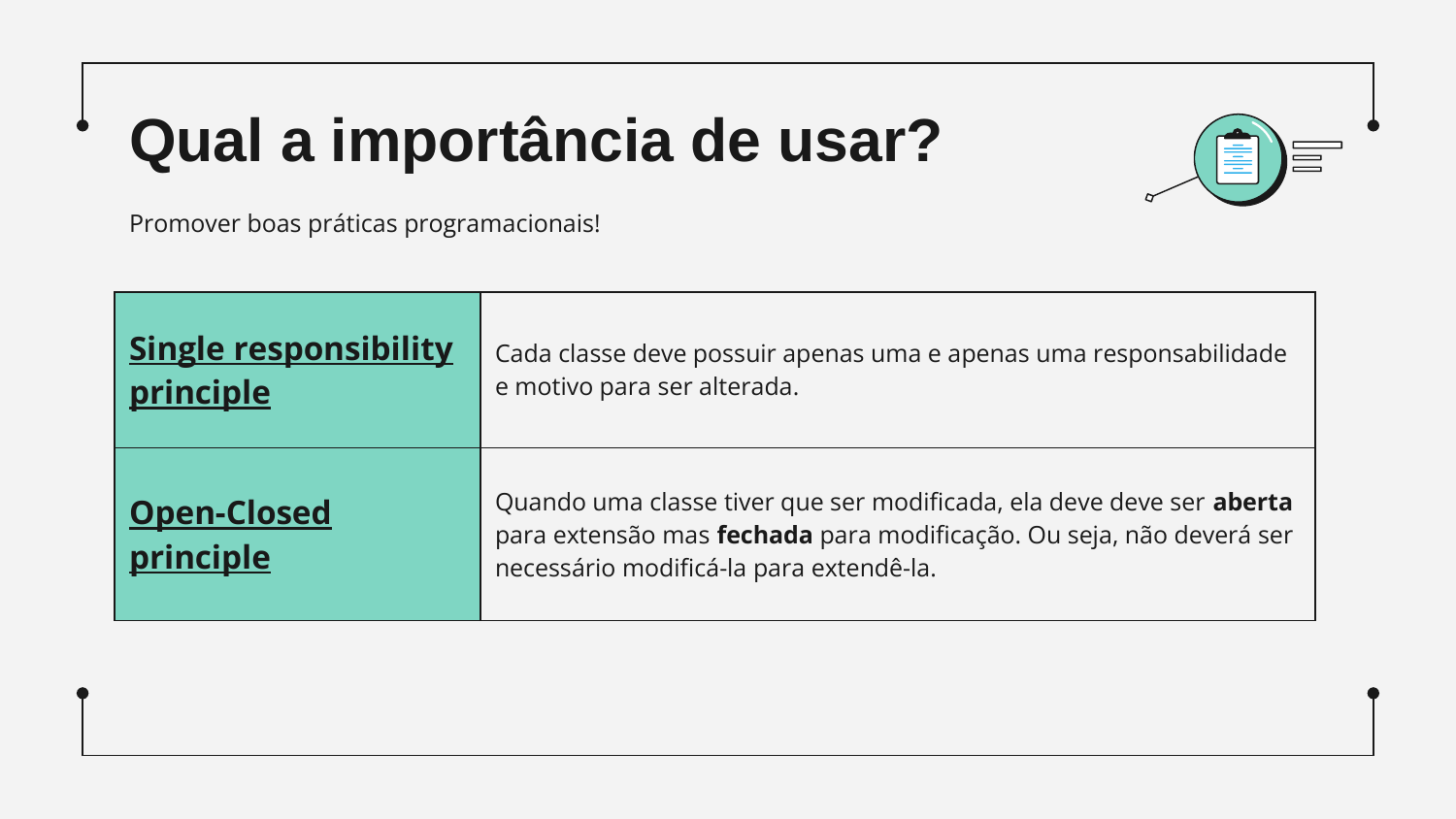

# Qual a importância de usar?

Promover boas práticas programacionais!
| Single responsibility principle | Cada classe deve possuir apenas uma e apenas uma responsabilidade e motivo para ser alterada. |
| --- | --- |
| Open-Closed principle | Quando uma classe tiver que ser modificada, ela deve deve ser aberta para extensão mas fechada para modificação. Ou seja, não deverá ser necessário modificá-la para extendê-la. |